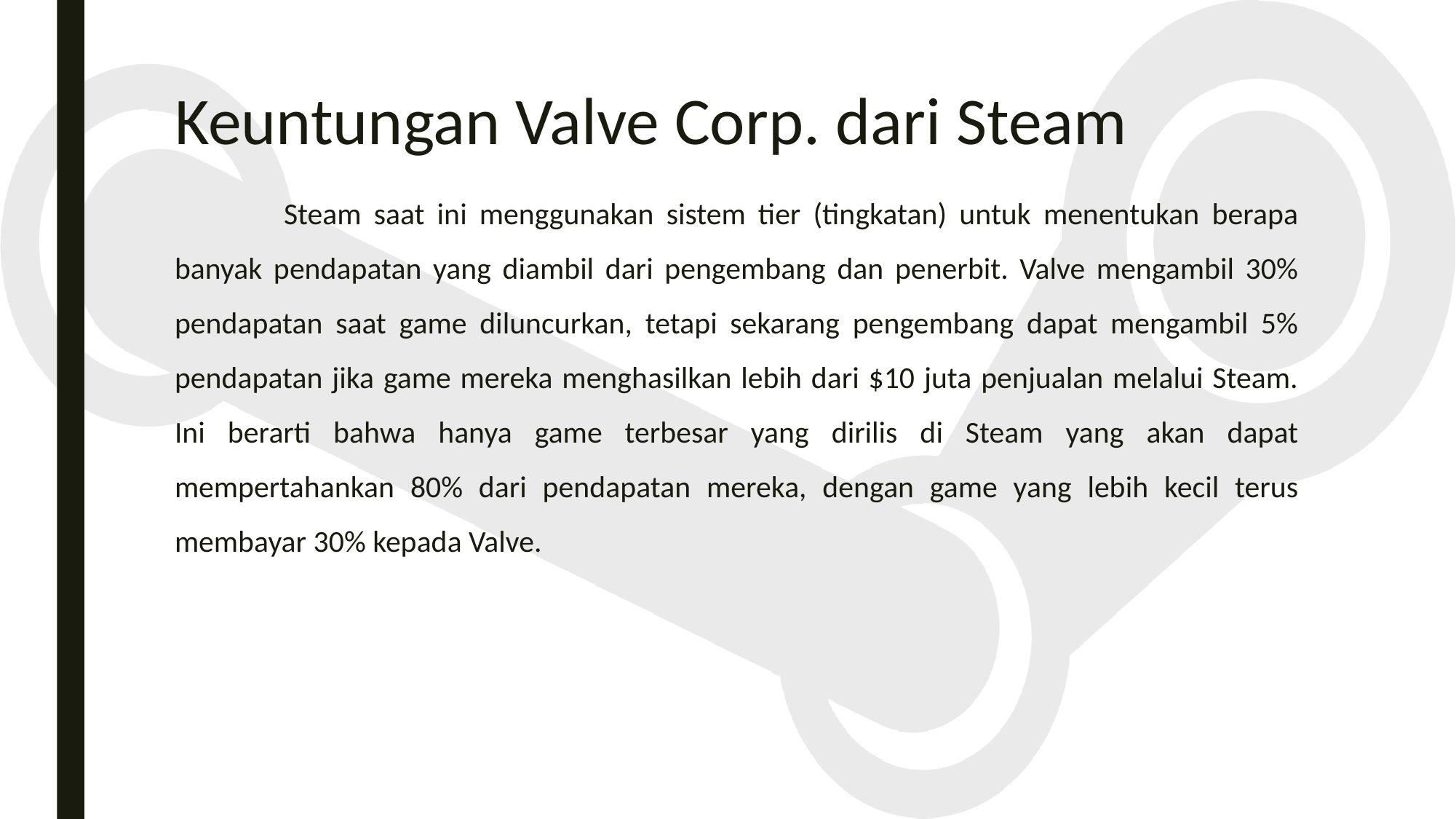

# Keuntungan Valve Corp. dari Steam
	Steam saat ini menggunakan sistem tier (tingkatan) untuk menentukan berapa banyak pendapatan yang diambil dari pengembang dan penerbit. Valve mengambil 30% pendapatan saat game diluncurkan, tetapi sekarang pengembang dapat mengambil 5% pendapatan jika game mereka menghasilkan lebih dari $10 juta penjualan melalui Steam. Ini berarti bahwa hanya game terbesar yang dirilis di Steam yang akan dapat mempertahankan 80% dari pendapatan mereka, dengan game yang lebih kecil terus membayar 30% kepada Valve.